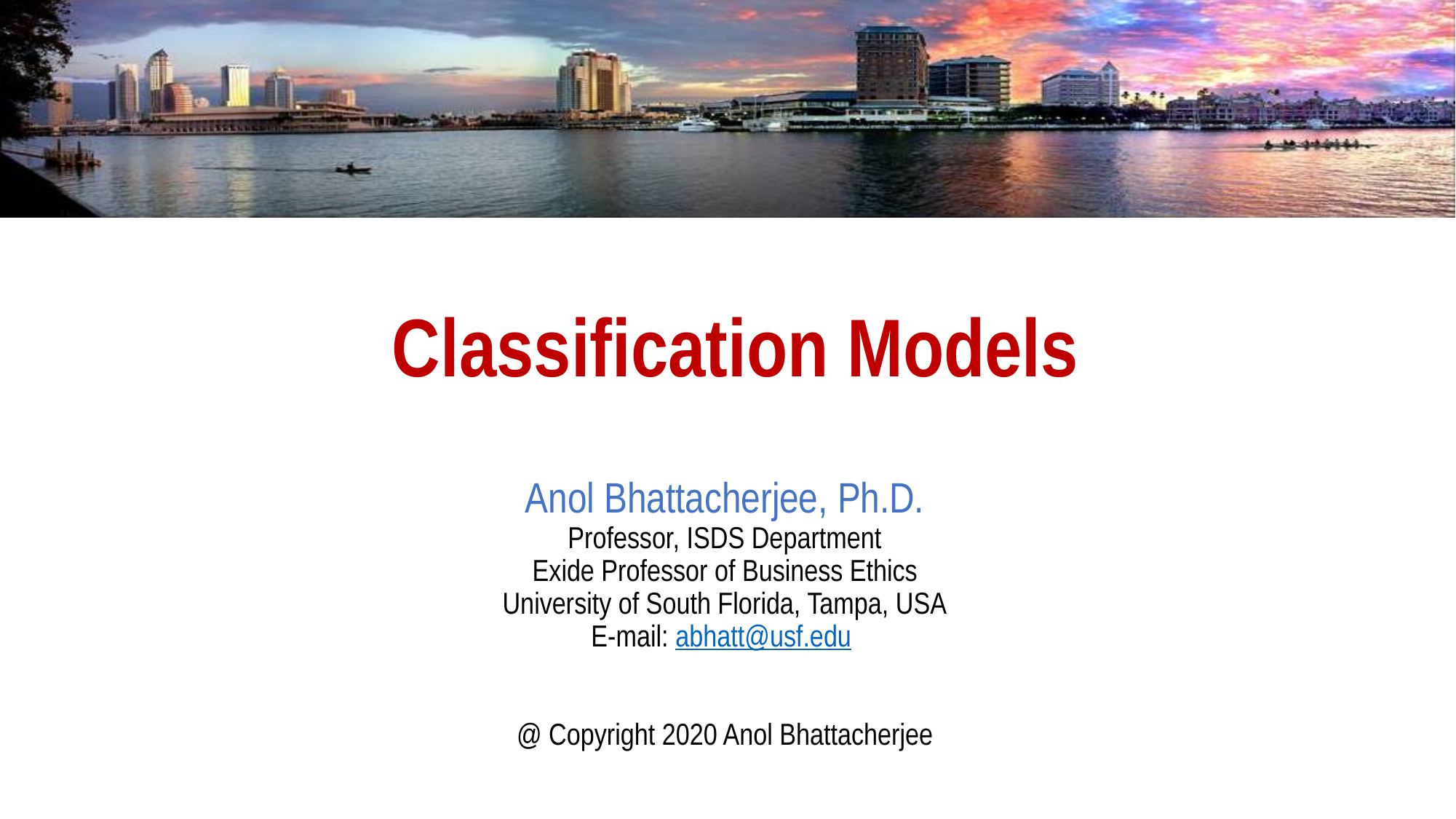

# Classification Models
Anol Bhattacherjee, Ph.D.
Professor, ISDS Department
Exide Professor of Business Ethics
University of South Florida, Tampa, USA
E-mail: abhatt@usf.edu

@ Copyright 2020 Anol Bhattacherjee